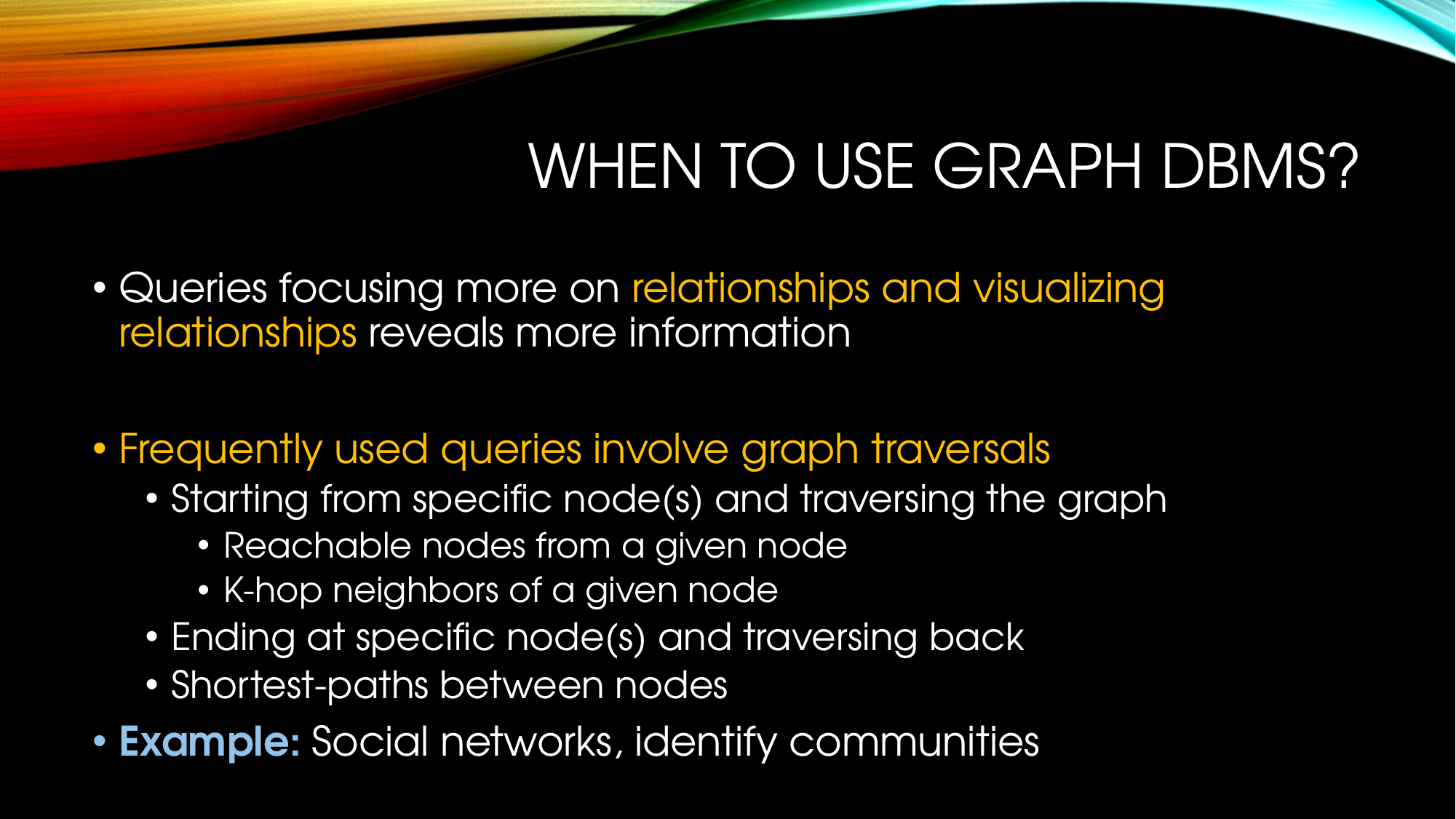

# When to USE GRAPH DBMS?
Queries focusing more on relationships and visualizing relationships reveals more information

Frequently used queries involve graph traversals
Starting from specific node(s) and traversing the graph
Reachable nodes from a given node
K-hop neighbors of a given node
Ending at specific node(s) and traversing back
Shortest-paths between nodes
Example: Social networks, identify communities